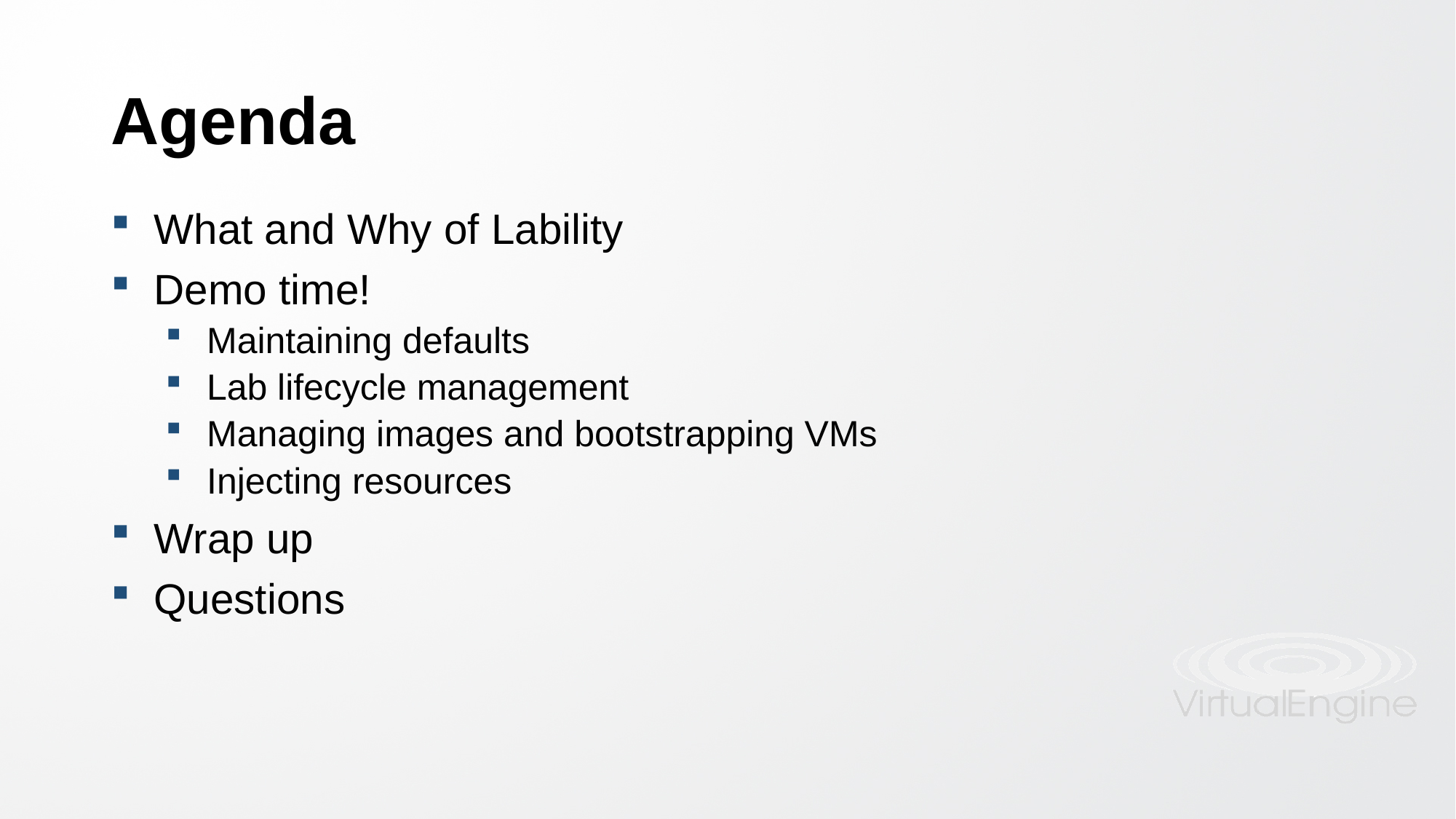

# Agenda
What and Why of Lability
Demo time!
Maintaining defaults
Lab lifecycle management
Managing images and bootstrapping VMs
Injecting resources
Wrap up
Questions